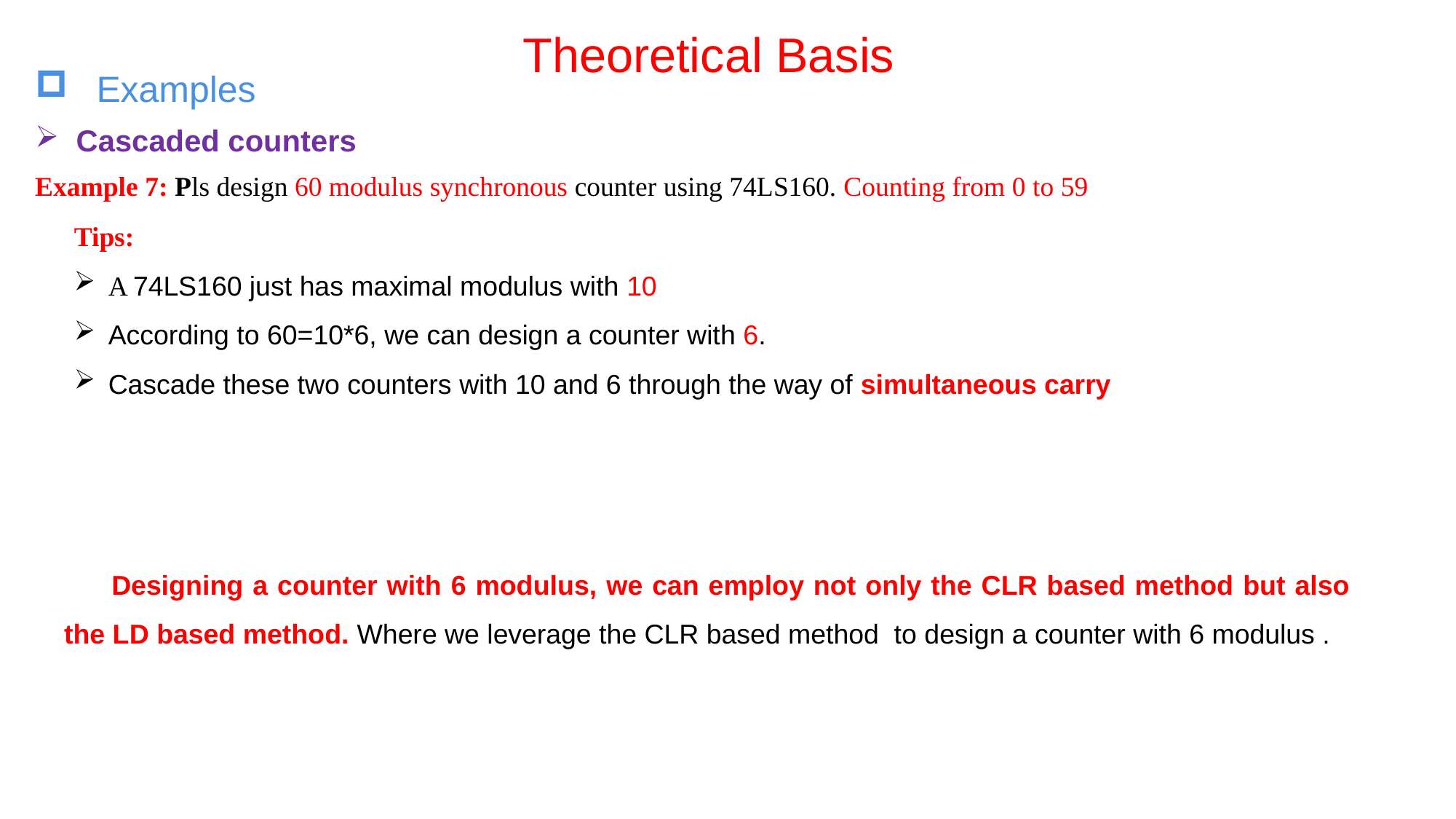

# Theoretical Basis
  Examples
Cascaded counters

Example 7: Pls design 60 modulus synchronous counter using 74LS160. Counting from 0 to 59
Tips:
A 74LS160 just has maximal modulus with 10
According to 60=10*6, we can design a counter with 6.
Cascade these two counters with 10 and 6 through the way of simultaneous carry
     Designing a counter with 6 modulus, we can employ not only the CLR based method but also the LD based method. Where we leverage the CLR based method  to design a counter with 6 modulus .